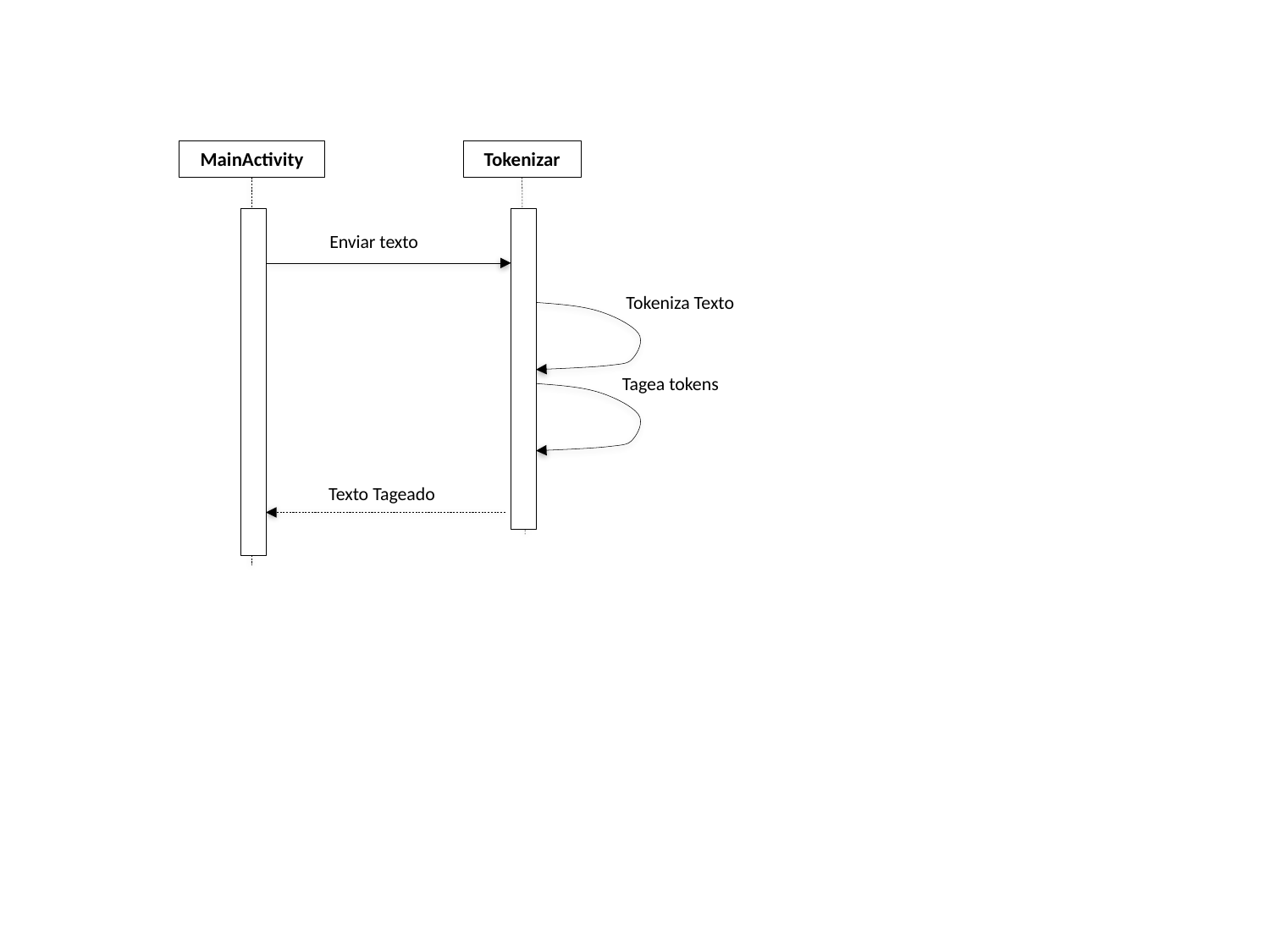

MainActivity
Tokenizar

Enviar texto
Tokeniza Texto

Tagea tokens

Texto Tageado